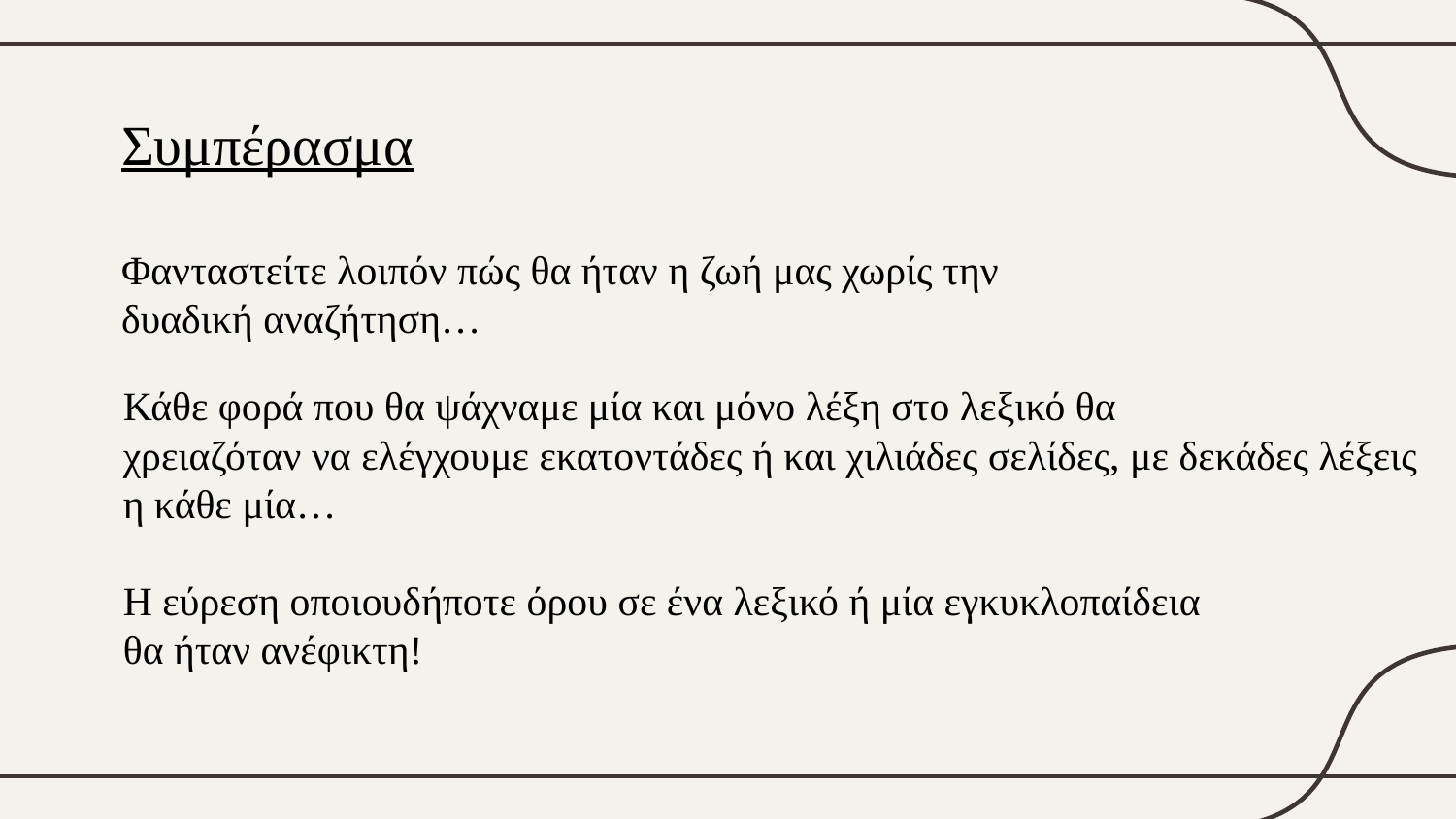

Συμπέρασμα

Φανταστείτε λοιπόν πώς θα ήταν η ζωή μας χωρίς την
δυαδική αναζήτηση…
Κάθε φορά που θα ψάχναμε μία και μόνο λέξη στο λεξικό θα
χρειαζόταν να ελέγχουμε εκατοντάδες ή και χιλιάδες σελίδες, με δεκάδες λέξεις
η κάθε μία…

Η εύρεση οποιουδήποτε όρου σε ένα λεξικό ή μία εγκυκλοπαίδεια
θα ήταν ανέφικτη!